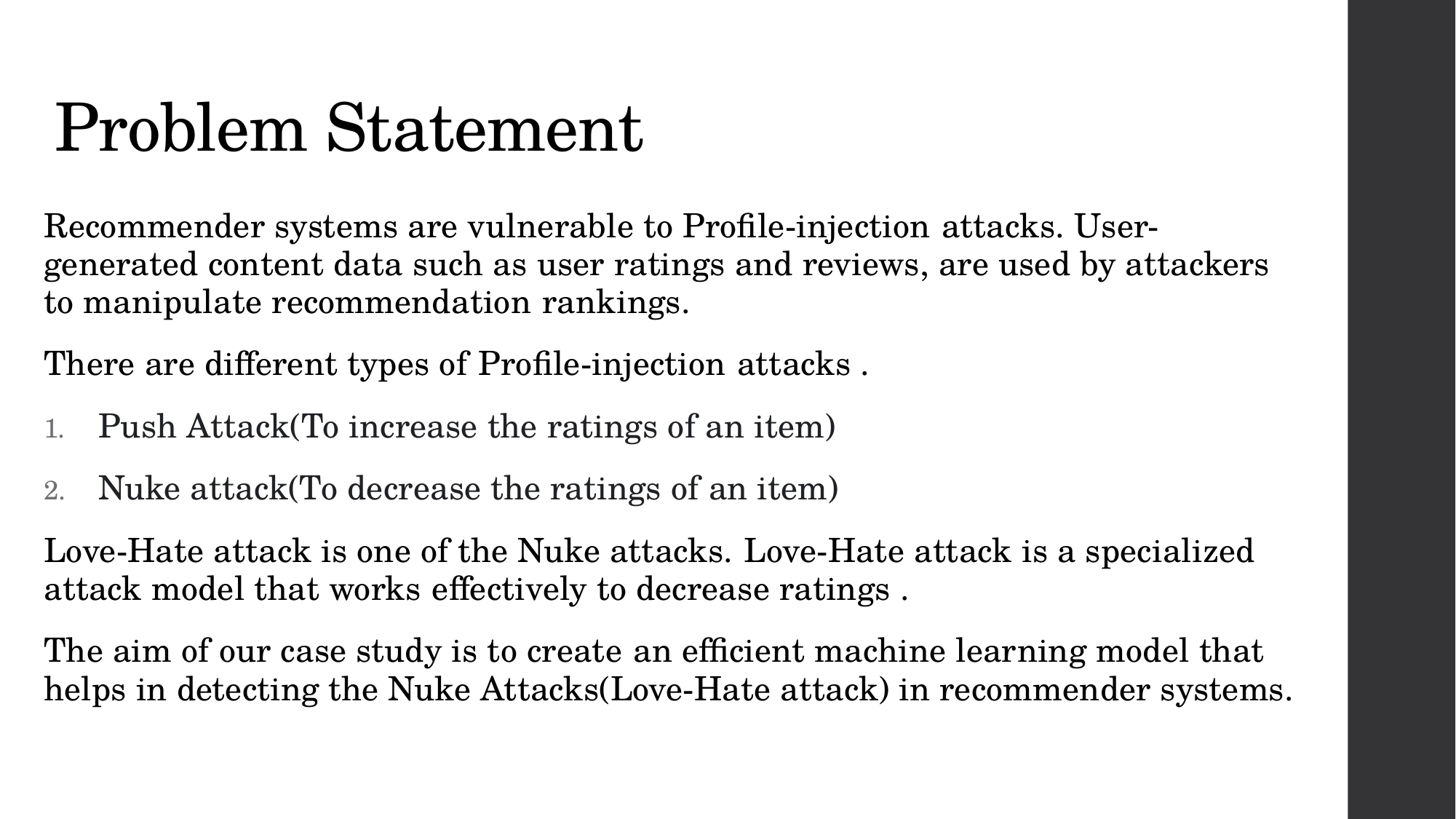

# Problem Statement
Recommender systems are vulnerable to Profile-injection attacks. User-generated content data such as user ratings and reviews, are used by attackers to manipulate recommendation rankings.
There are different types of Profile-injection attacks .
Push Attack(To increase the ratings of an item)
Nuke attack(To decrease the ratings of an item)
Love-Hate attack is one of the Nuke attacks. Love-Hate attack is a specialized attack model that works effectively to decrease ratings .
The aim of our case study is to create an efficient machine learning model that helps in detecting the Nuke Attacks(Love-Hate attack) in recommender systems.